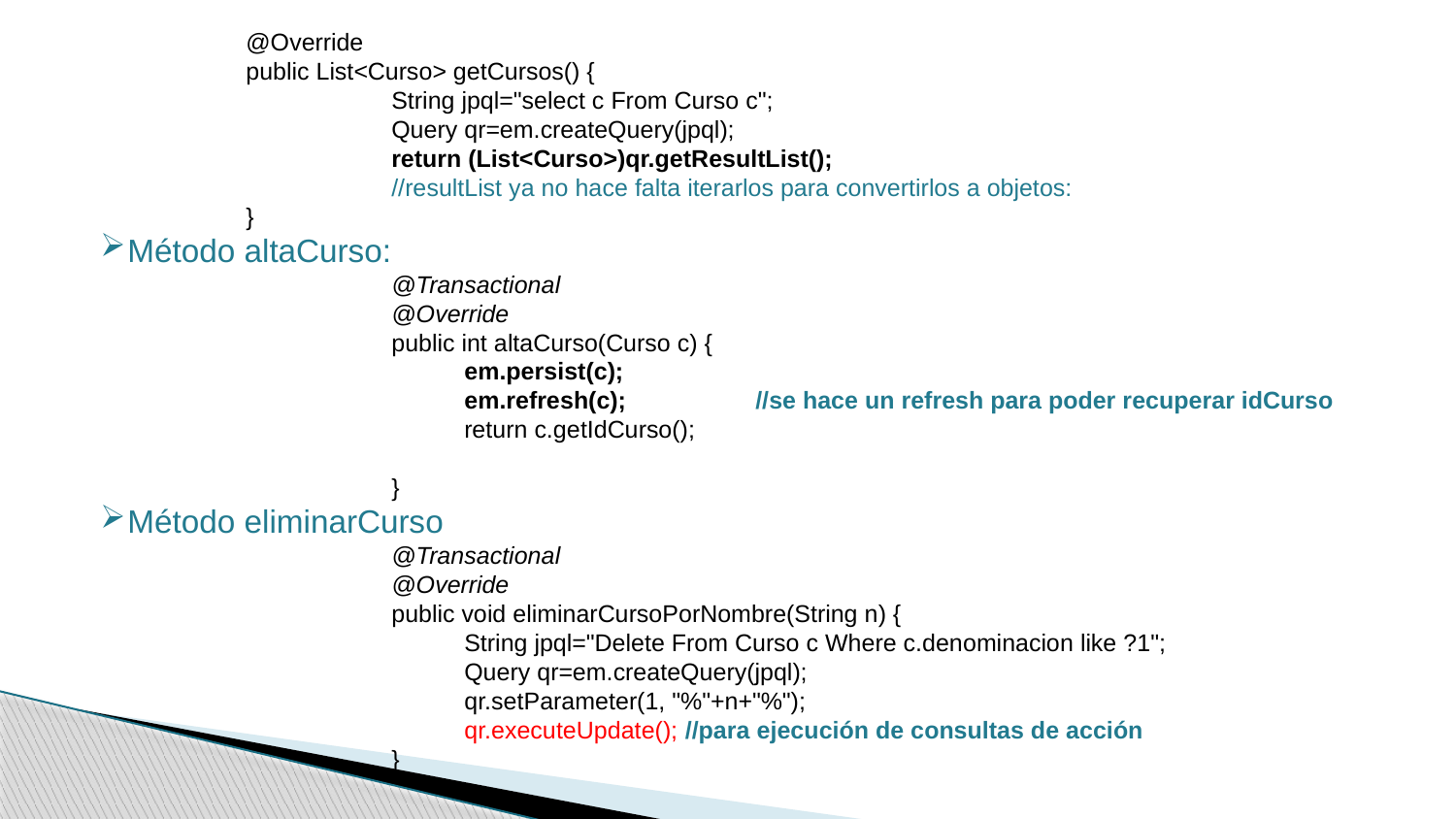

@Override
	public List<Curso> getCursos() {
		String jpql="select c From Curso c";
		Query qr=em.createQuery(jpql);
		return (List<Curso>)qr.getResultList();
		//resultList ya no hace falta iterarlos para convertirlos a objetos:
	}
Método altaCurso:
		@Transactional
@Override
public int altaCurso(Curso c) {
em.persist(c);
em.refresh(c);	//se hace un refresh para poder recuperar idCurso
return c.getIdCurso();

}
Método eliminarCurso
@Transactional
@Override
public void eliminarCursoPorNombre(String n) {
String jpql="Delete From Curso c Where c.denominacion like ?1";
Query qr=em.createQuery(jpql);
qr.setParameter(1, "%"+n+"%");
qr.executeUpdate(); //para ejecución de consultas de acción
}